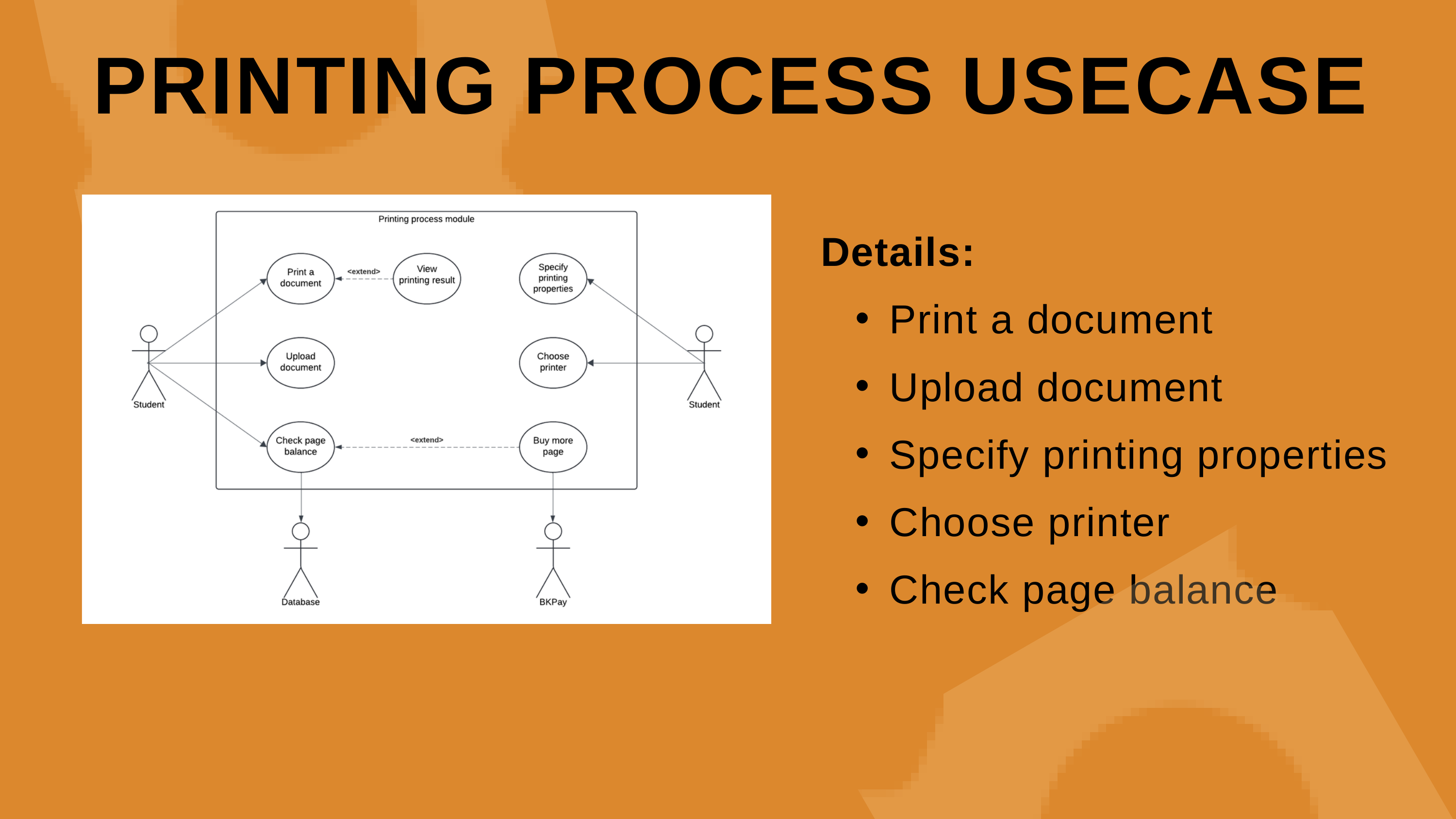

PRINTING PROCESS USECASE

Details:
Print a document
Upload document
Specify printing properties
Choose printer
Check page balance